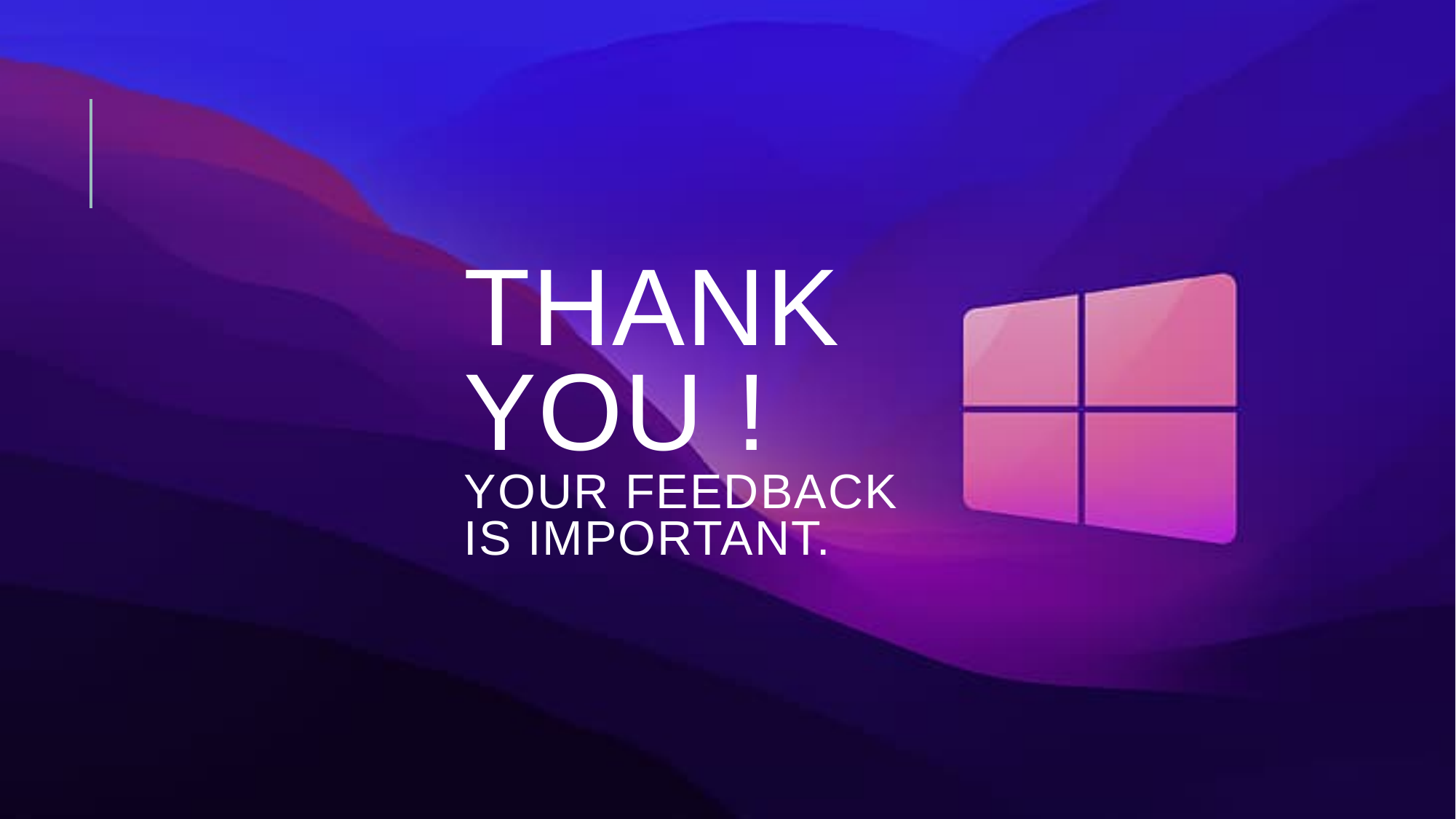

# THANK YOU ! YOUR FEEDBACK IS IMPORTANT.